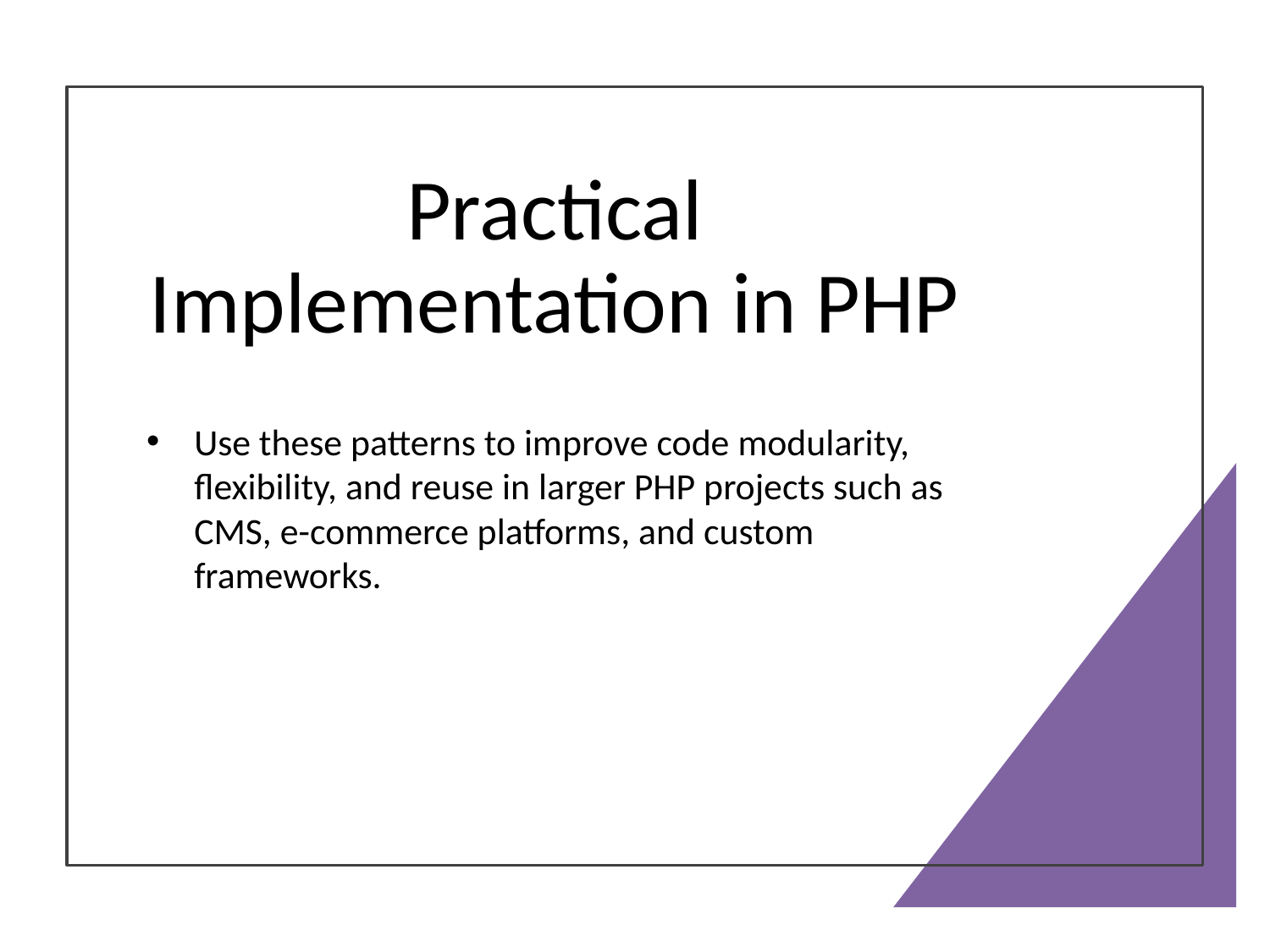

# Practical Implementation in PHP
Use these patterns to improve code modularity, flexibility, and reuse in larger PHP projects such as CMS, e-commerce platforms, and custom frameworks.